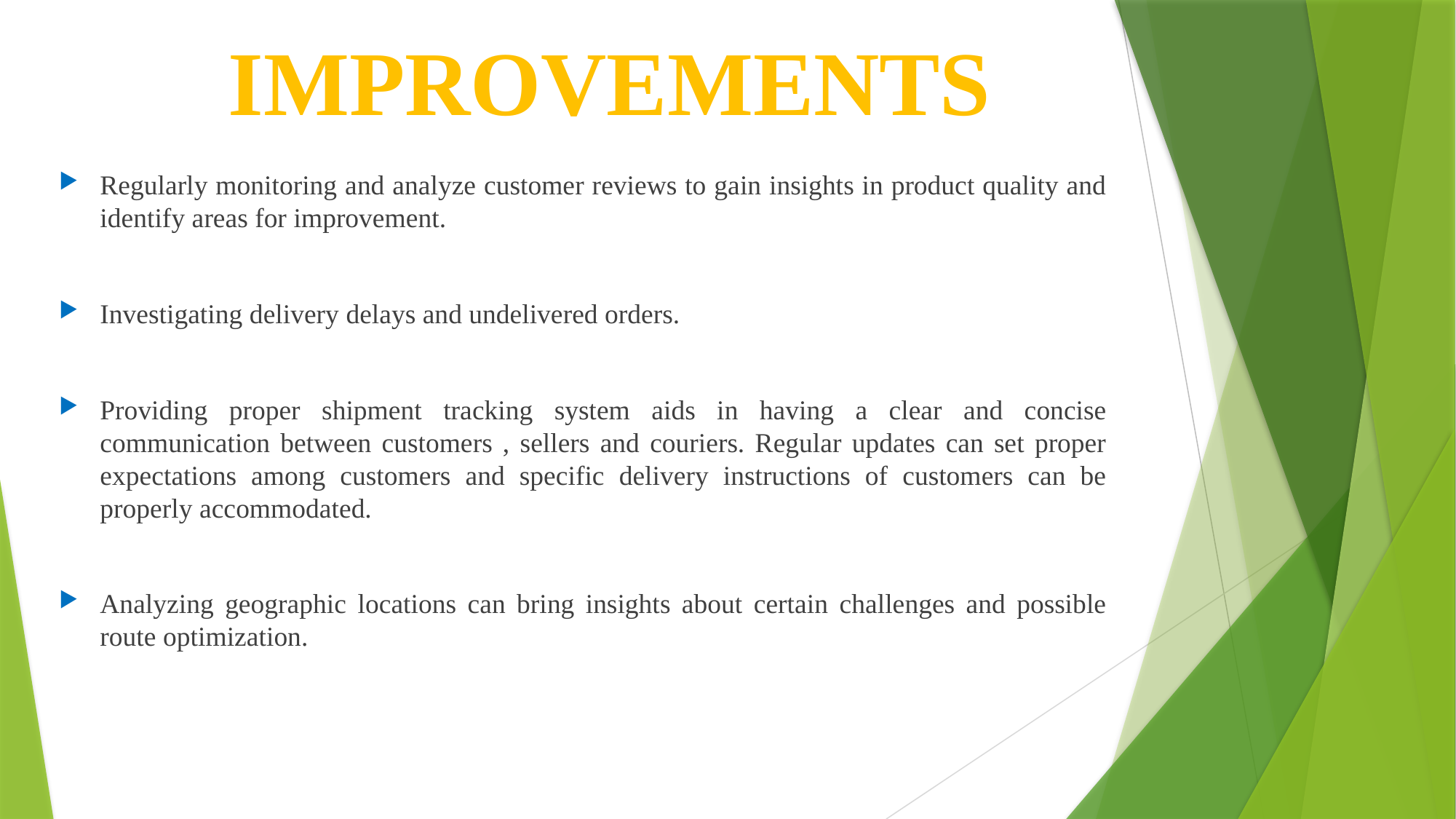

# IMPROVEMENTS
Regularly monitoring and analyze customer reviews to gain insights in product quality and identify areas for improvement.

Investigating delivery delays and undelivered orders.

Providing proper shipment tracking system aids in having a clear and concise communication between customers , sellers and couriers. Regular updates can set proper expectations among customers and specific delivery instructions of customers can be properly accommodated.

Analyzing geographic locations can bring insights about certain challenges and possible route optimization.